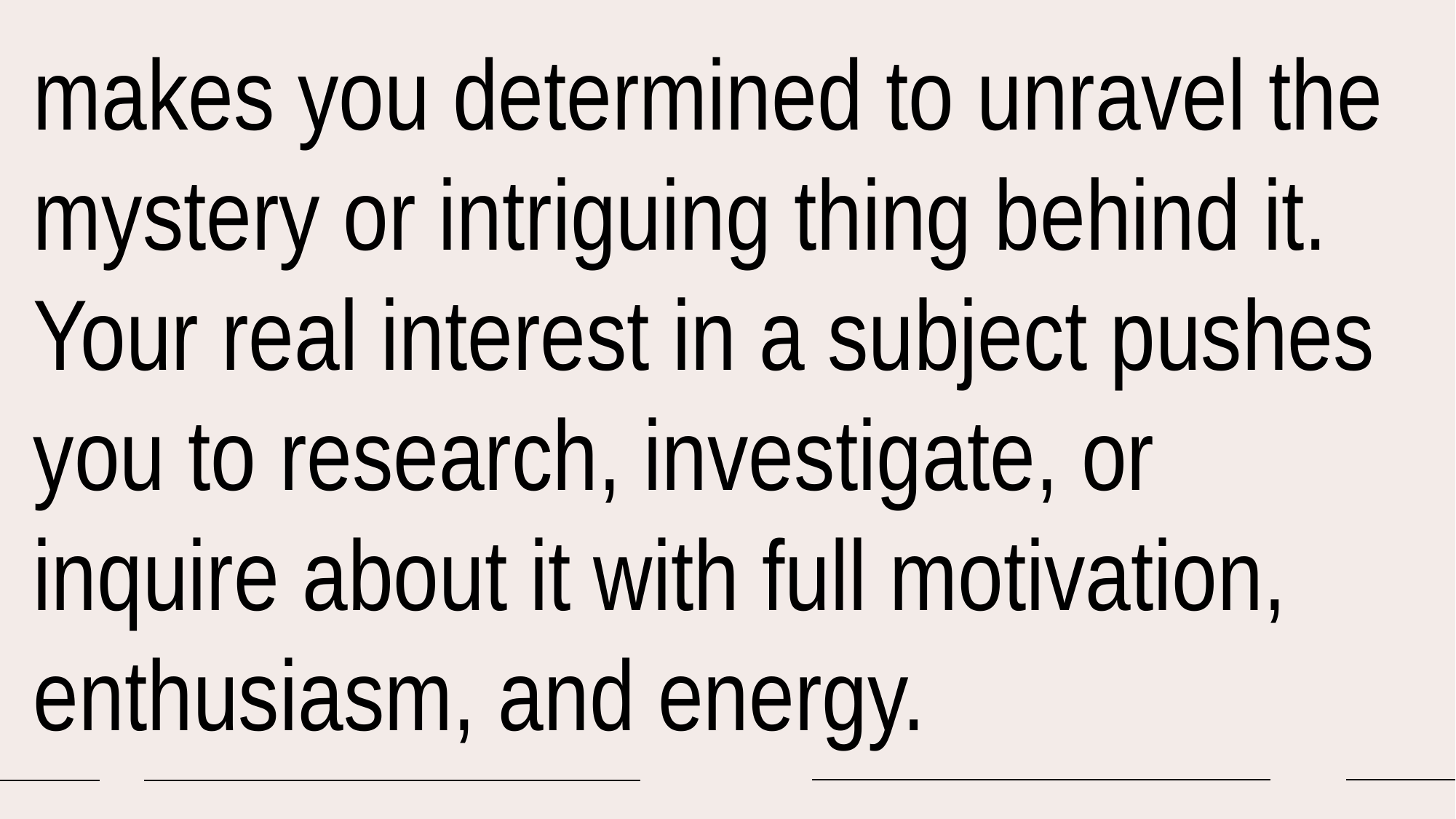

makes you determined to unravel the mystery or intriguing thing behind it. Your real interest in a subject pushes you to research, investigate, or inquire about it with full motivation, enthusiasm, and energy.